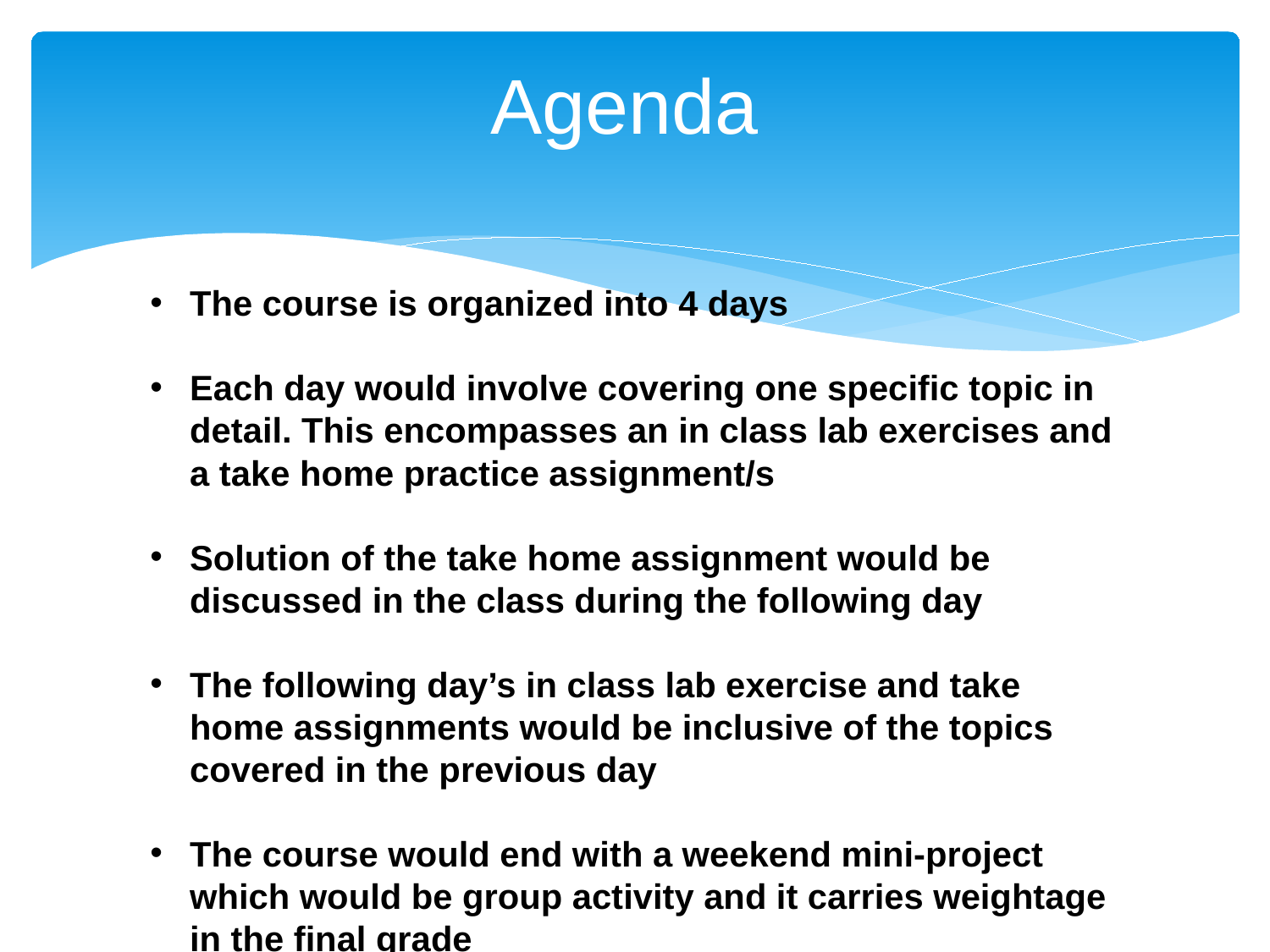

# Agenda
The course is organized into 4 days

Each day would involve covering one specific topic in detail. This encompasses an in class lab exercises and a take home practice assignment/s

Solution of the take home assignment would be discussed in the class during the following day

The following day’s in class lab exercise and take home assignments would be inclusive of the topics covered in the previous day

The course would end with a weekend mini-project which would be group activity and it carries weightage in the final grade